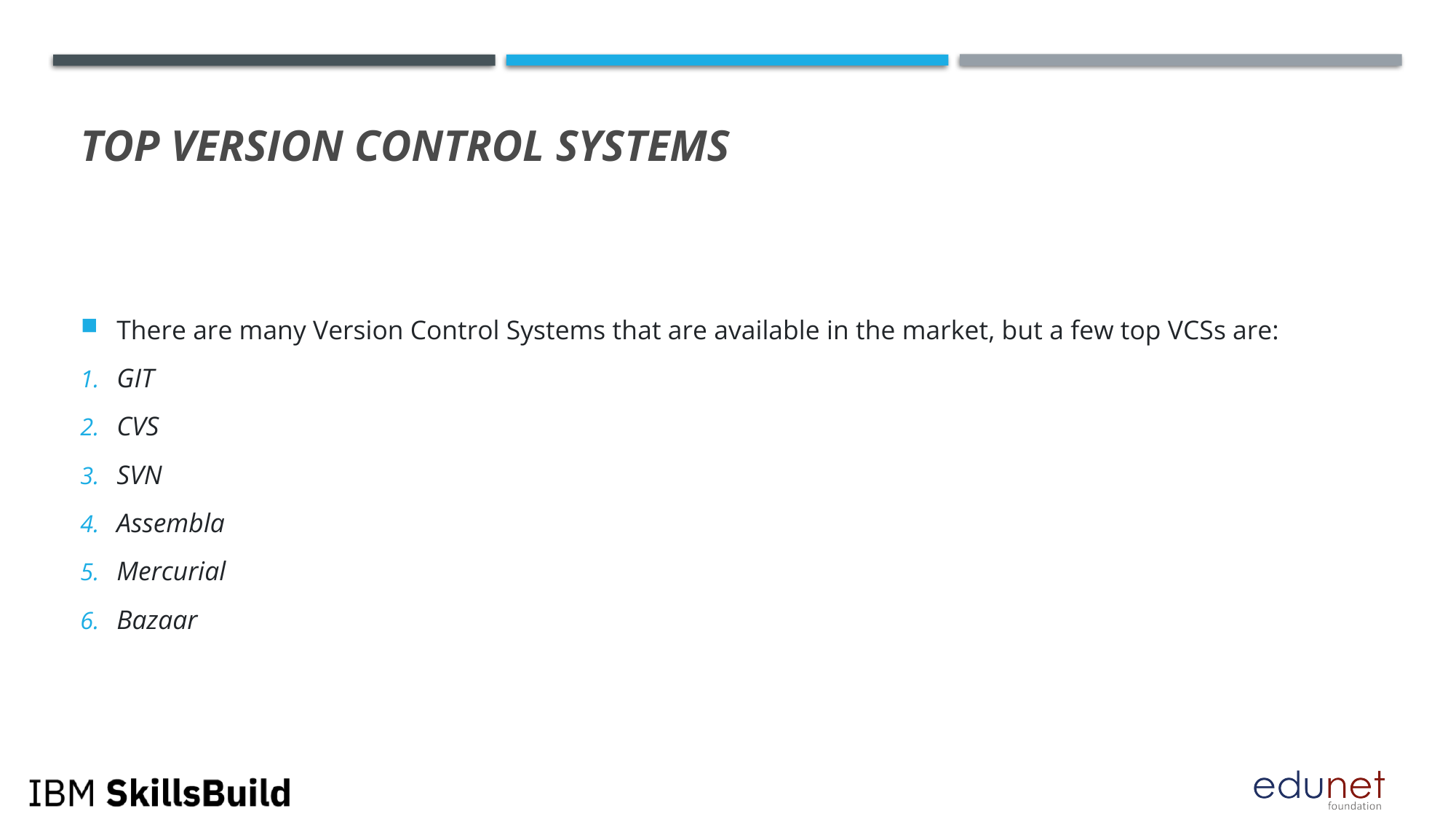

# Top Version Control Systems
There are many Version Control Systems that are available in the market, but a few top VCSs are:
GIT
CVS
SVN
Assembla
Mercurial
Bazaar